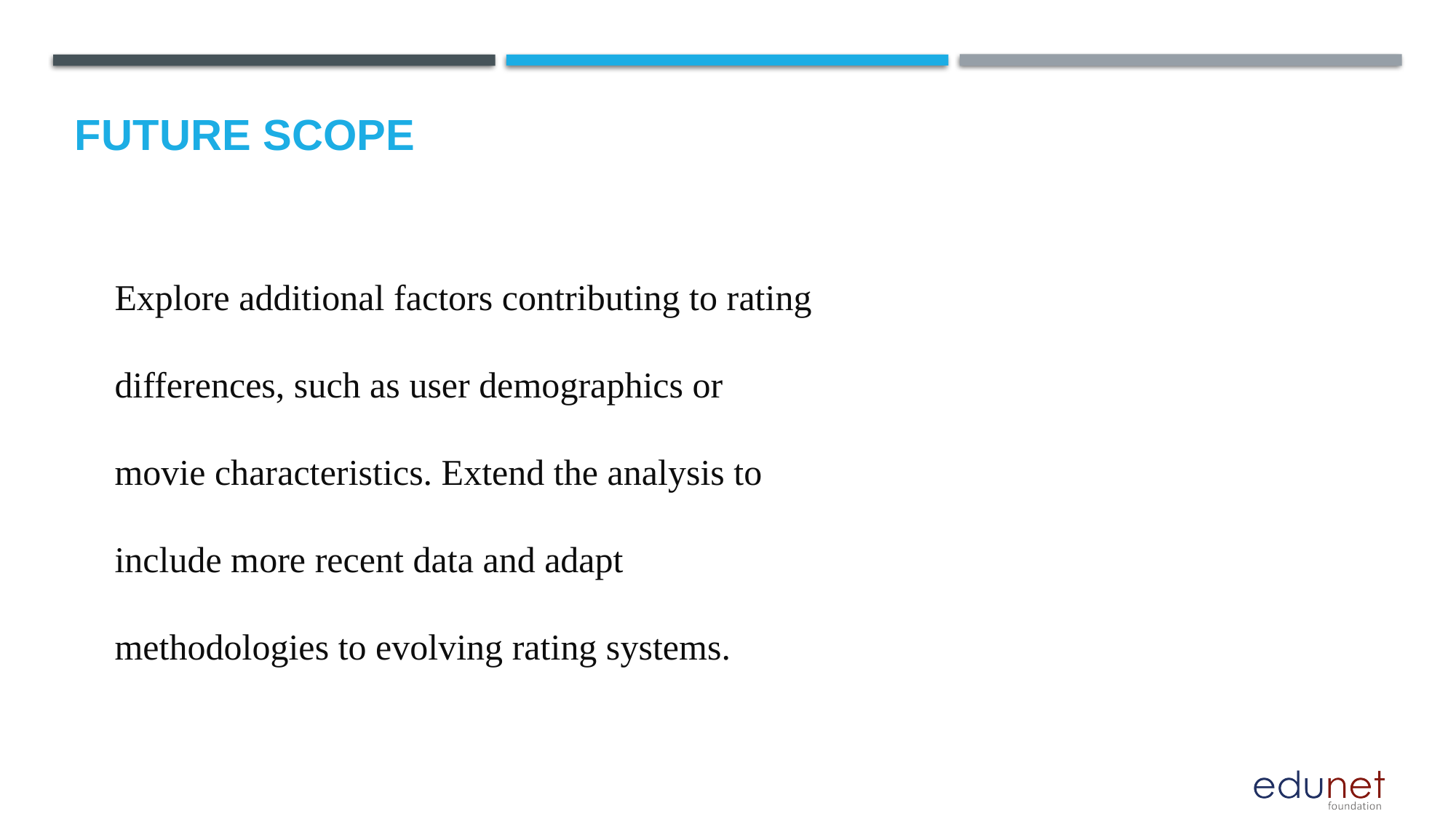

Future scope

Explore additional factors contributing to rating differences, such as user demographics or movie characteristics. Extend the analysis to include more recent data and adapt methodologies to evolving rating systems.